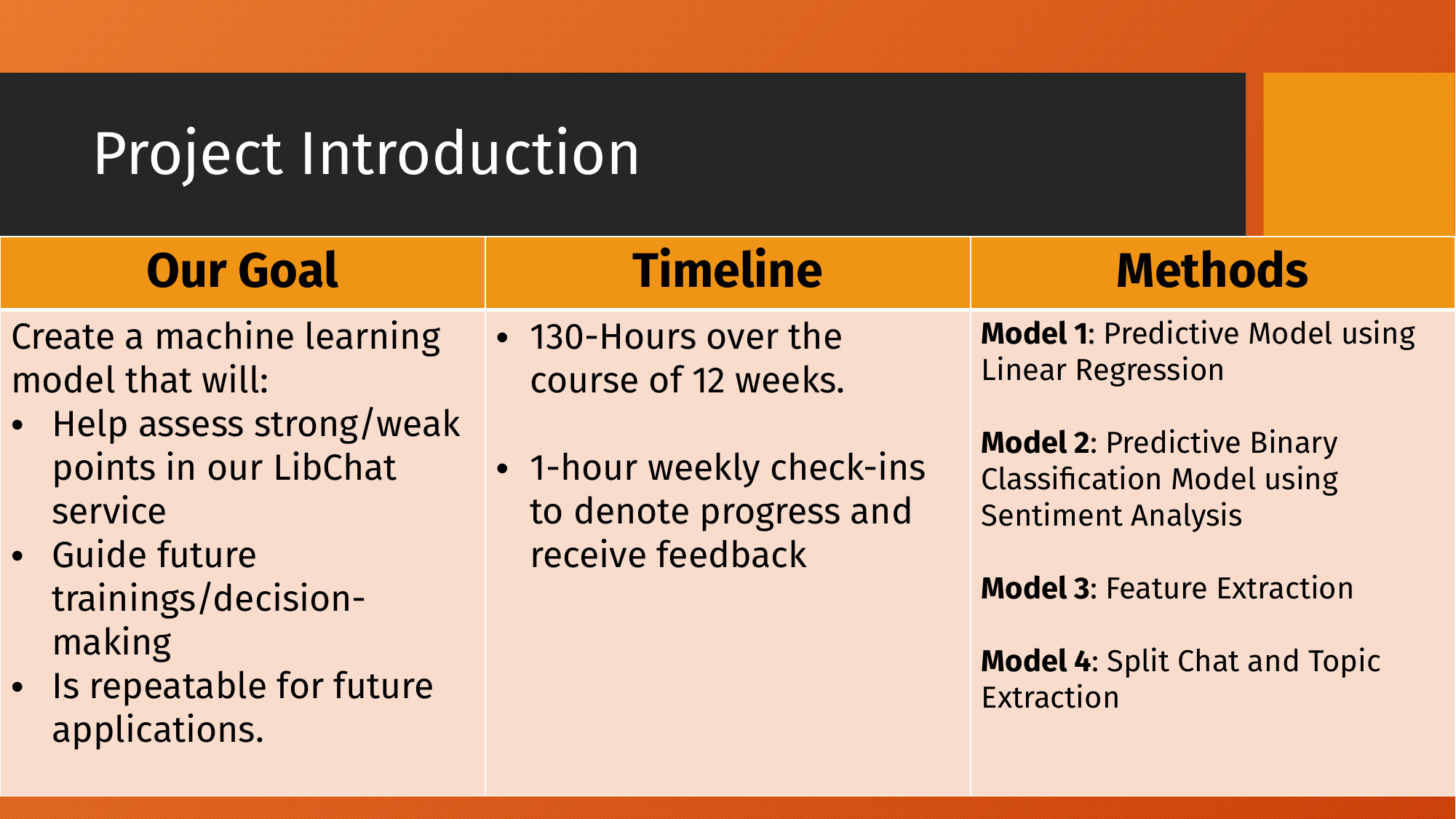

# Project Introduction
| Our Goal | Timeline | Methods |
| --- | --- | --- |
| Create a machine learning model that will: Help assess strong/weak points in our LibChat service Guide future trainings/decision-making Is repeatable for future applications. | 130-Hours over the course of 12 weeks. 1-hour weekly check-ins to denote progress and receive feedback | Model 1: Predictive Model using Linear Regression Model 2: Predictive Binary Classification Model using Sentiment Analysis Model 3: Feature Extraction Model 4: Split Chat and Topic Extraction |